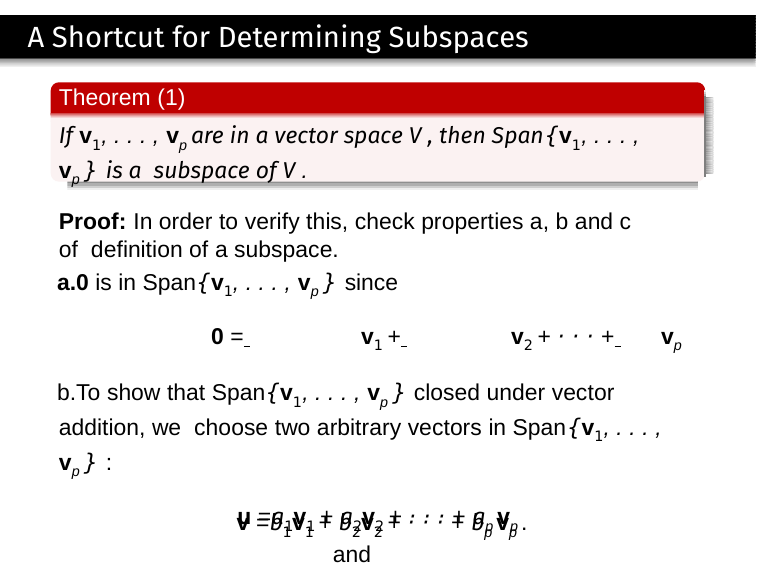

# A Shortcut for Determining Subspaces

Theorem (1)
If v1, . . . , vp are in a vector space V , then Span{v1, . . . , vp } is a  subspace of V .
Proof: In order to verify this, check properties a, b and c of  definition of a subspace.
0 is in Span{v1, . . . , vp } since
0 = 	v1 + 	v2 + · · · + 	vp
To show that Span{v1, . . . , vp } closed under vector addition, we  choose two arbitrary vectors in Span{v1, . . . , vp } :
u =a1v1 + a2v2 + · · · + ap vp
and

v =b1v1 + b2v2 + · · · + bp vp .
Math 2331, Linear Algebra
Jiwen He, University of Houston